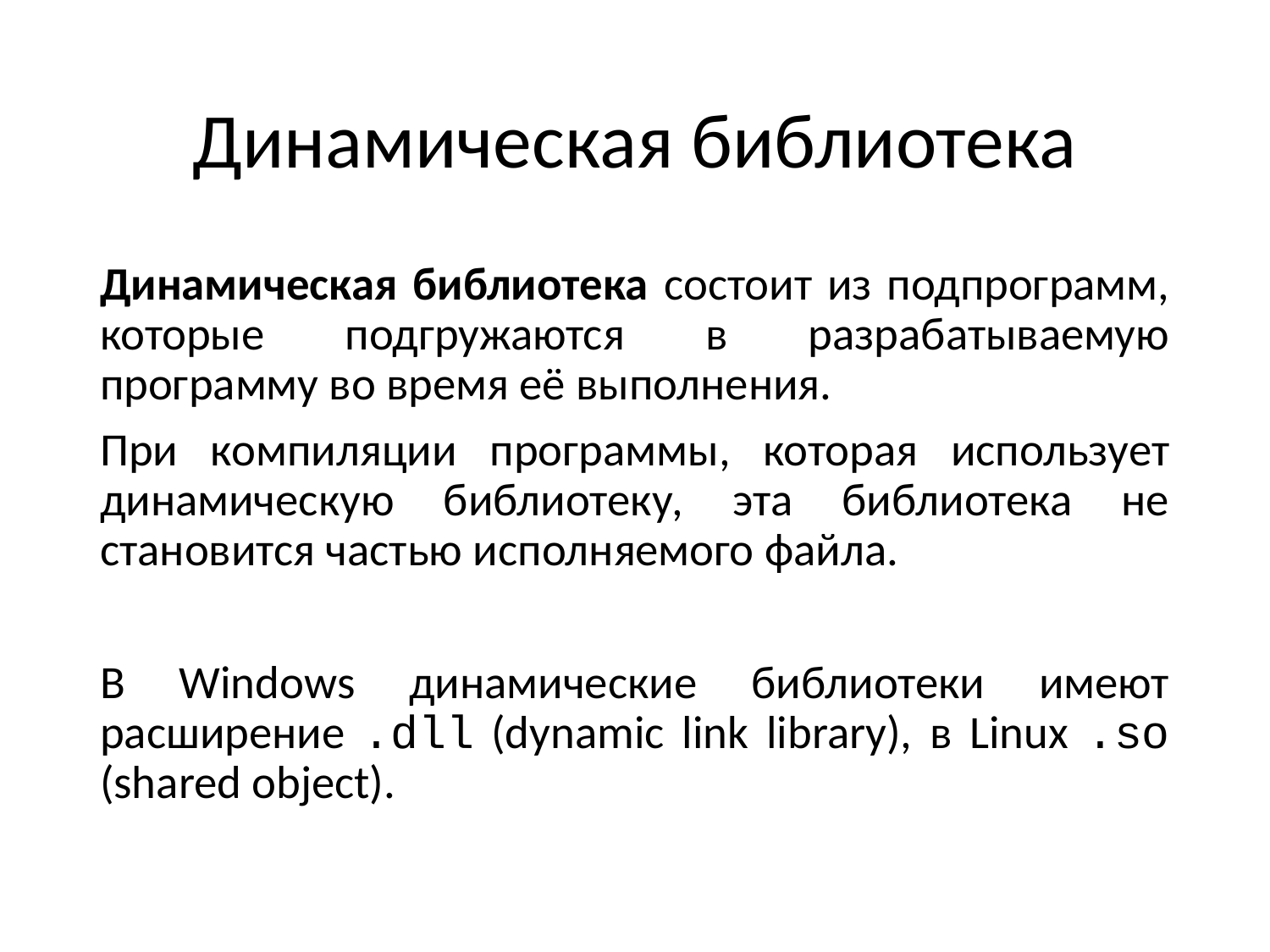

# Динамическая библиотека
Динамическая библиотека состоит из подпрограмм, которые подгружаются в разрабатываемую программу во время её выполнения.
При компиляции программы, которая использует динамическую библиотеку, эта библиотека не становится частью исполняемого файла.

В Windows динамические библиотеки имеют расширение .dll (dynamic link library), в Linux .so (shared object).